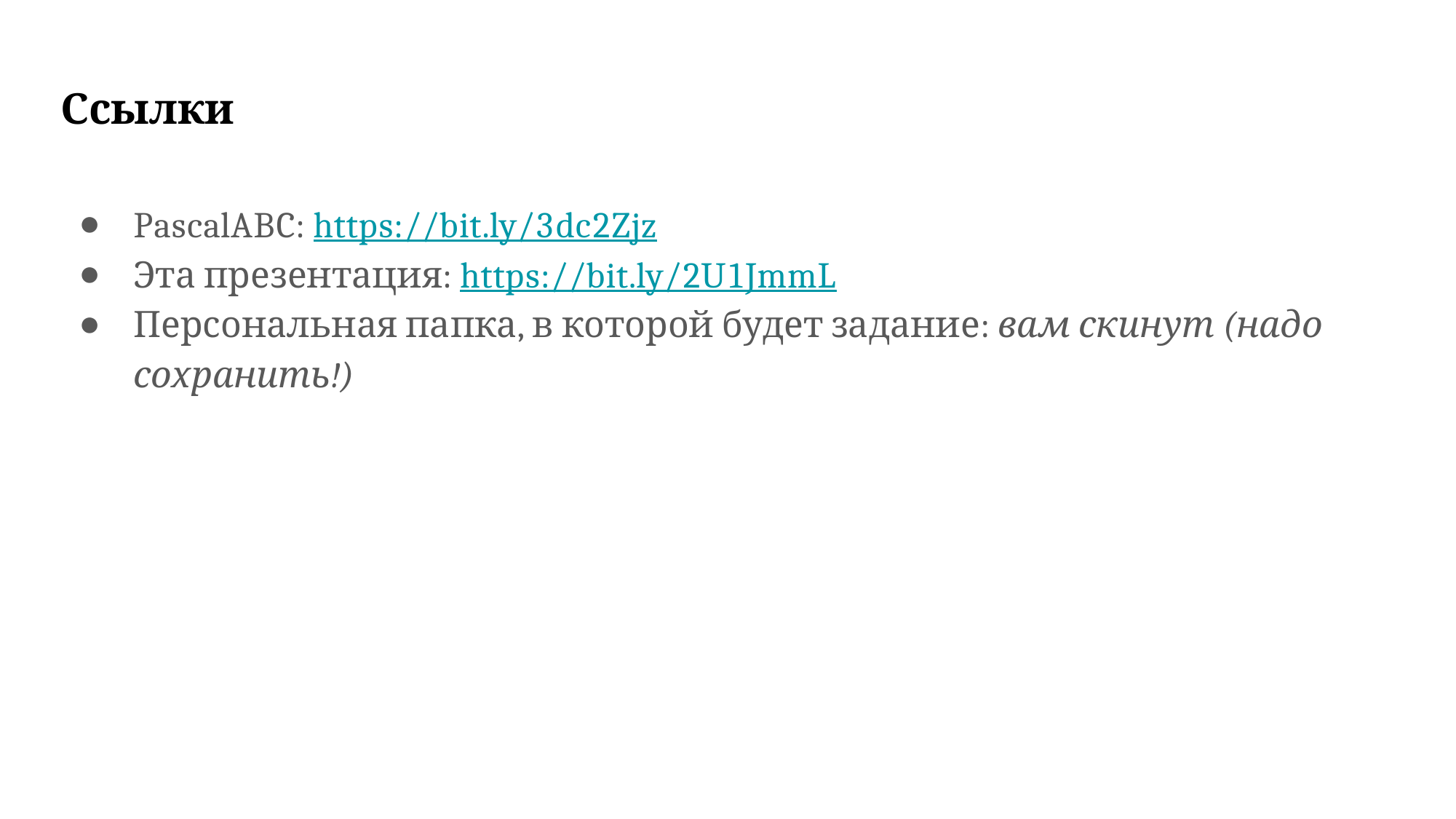

# Ссылки
PascalABC: https://bit.ly/3dc2Zjz
Эта презентация: https://bit.ly/2U1JmmL
Персональная папка, в которой будет задание: вам скинут (надо сохранить!)